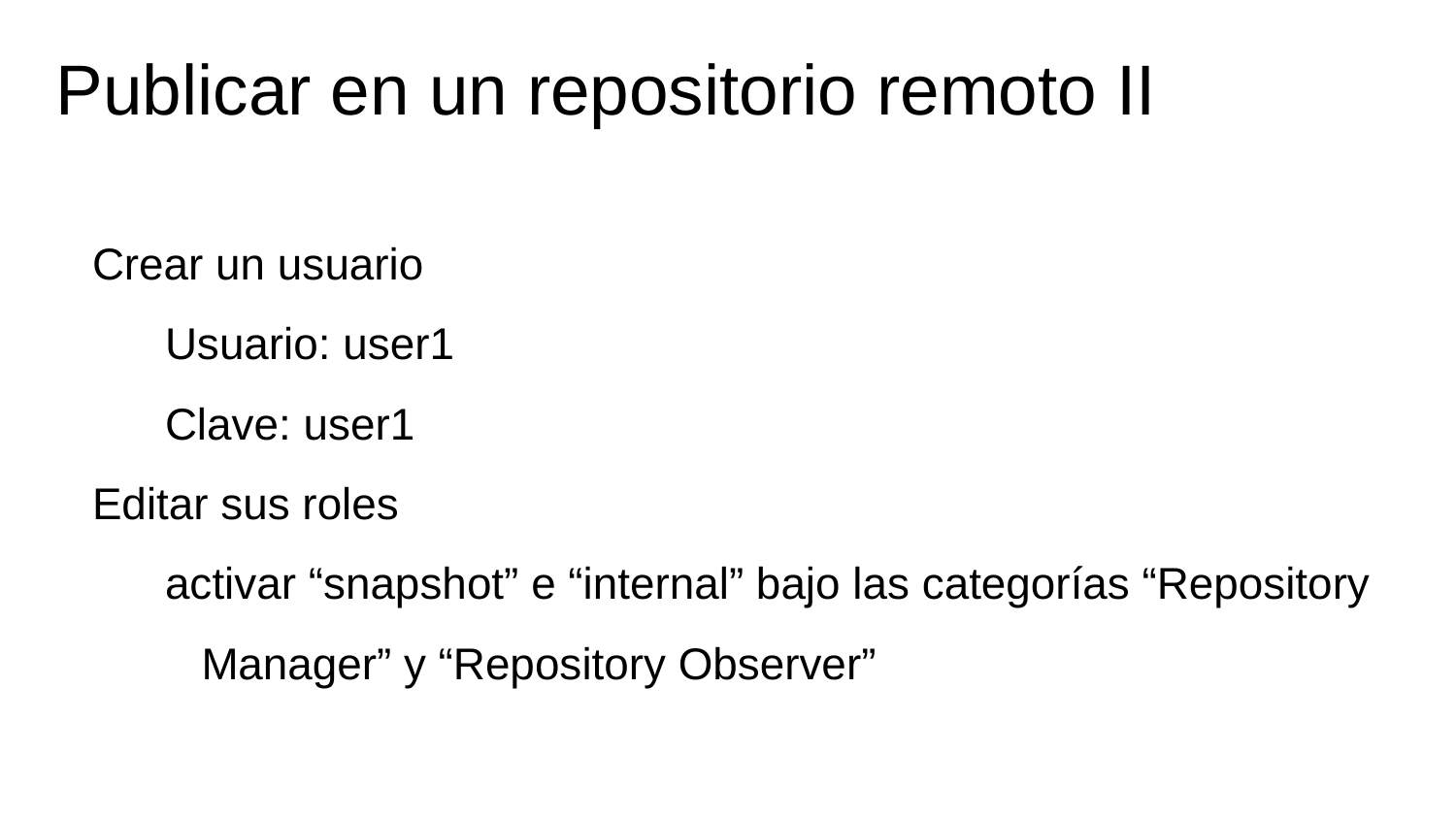

# Publicar en un repositorio remoto II
Crear un usuario
Usuario: user1
Clave: user1
Editar sus roles
activar “snapshot” e “internal” bajo las categorías “Repository Manager” y “Repository Observer”